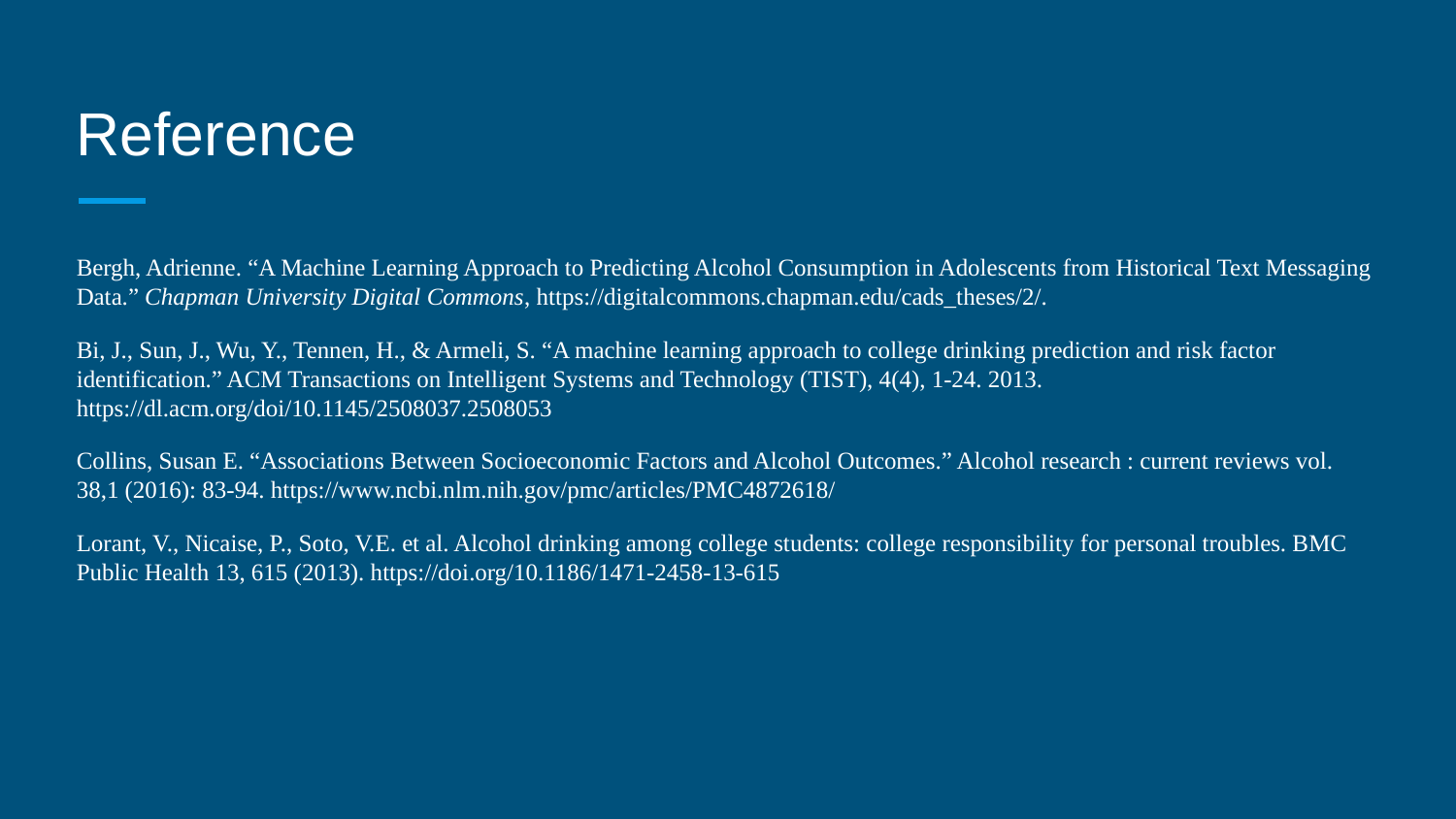

# Reference
Bergh, Adrienne. “A Machine Learning Approach to Predicting Alcohol Consumption in Adolescents from Historical Text Messaging Data.” Chapman University Digital Commons, https://digitalcommons.chapman.edu/cads_theses/2/.
Bi, J., Sun, J., Wu, Y., Tennen, H., & Armeli, S. “A machine learning approach to college drinking prediction and risk factor identification.” ACM Transactions on Intelligent Systems and Technology (TIST), 4(4), 1-24. 2013. https://dl.acm.org/doi/10.1145/2508037.2508053
Collins, Susan E. “Associations Between Socioeconomic Factors and Alcohol Outcomes.” Alcohol research : current reviews vol. 38,1 (2016): 83-94. https://www.ncbi.nlm.nih.gov/pmc/articles/PMC4872618/
Lorant, V., Nicaise, P., Soto, V.E. et al. Alcohol drinking among college students: college responsibility for personal troubles. BMC Public Health 13, 615 (2013). https://doi.org/10.1186/1471-2458-13-615